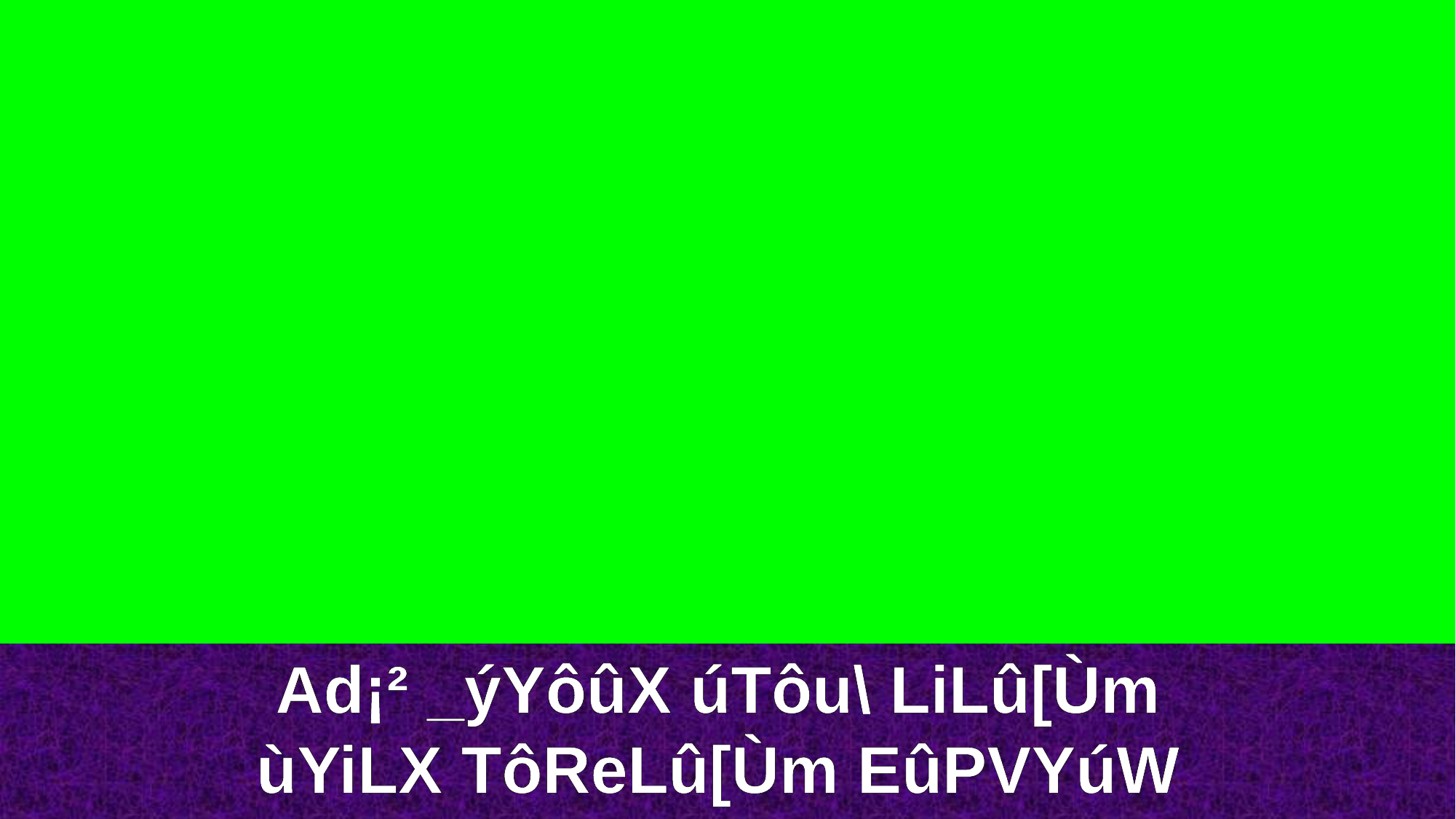

Ad¡² _ýYôûX úTôu\ LiLû[Ùm
ùYiLX TôReLû[Ùm EûPVYúW